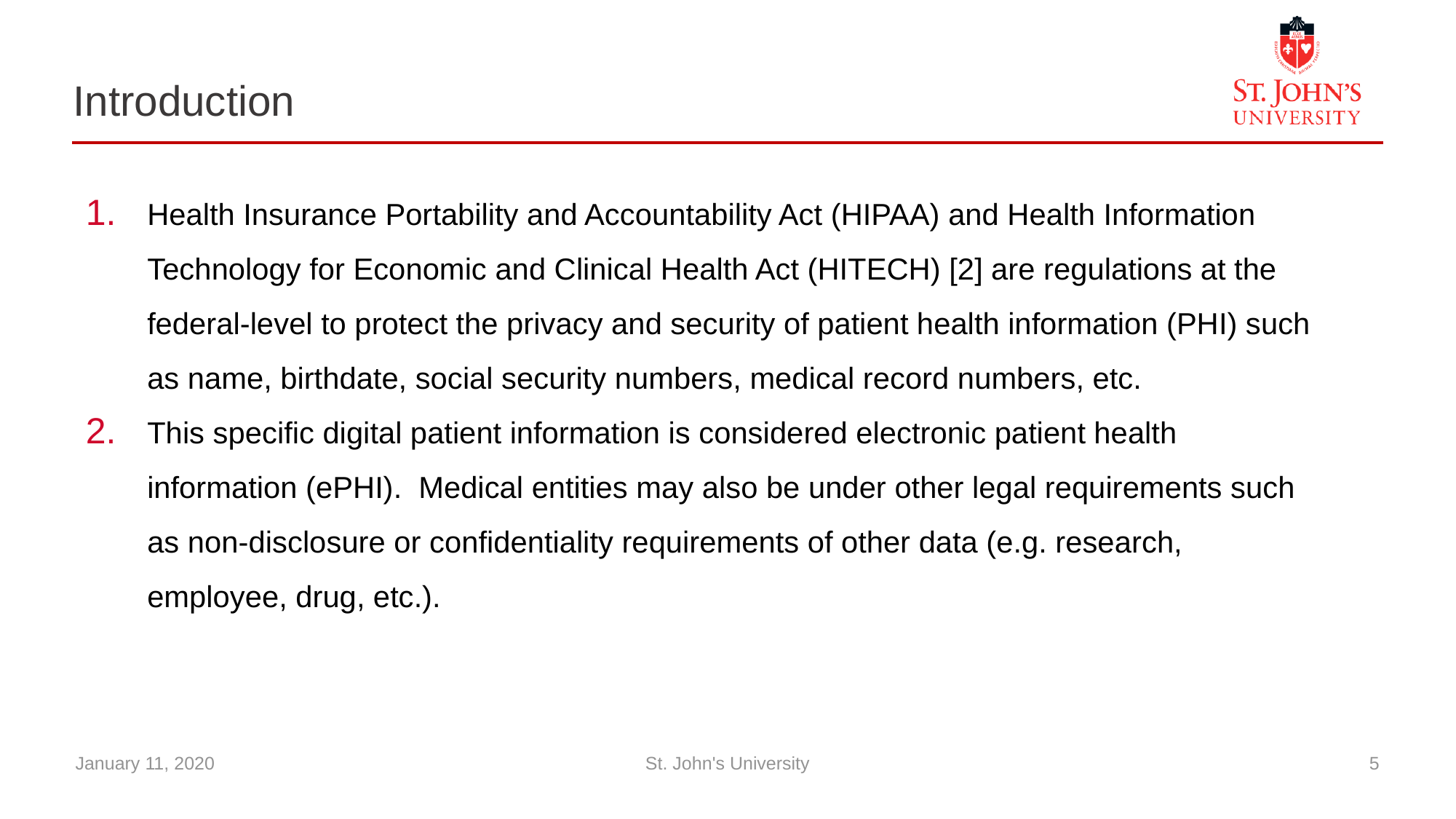

# Introduction
Health Insurance Portability and Accountability Act (HIPAA) and Health Information Technology for Economic and Clinical Health Act (HITECH) [2] are regulations at the federal-level to protect the privacy and security of patient health information (PHI) such as name, birthdate, social security numbers, medical record numbers, etc.
This specific digital patient information is considered electronic patient health information (ePHI).  Medical entities may also be under other legal requirements such as non-disclosure or confidentiality requirements of other data (e.g. research, employee, drug, etc.).
January 11, 2020
St. John's University
5